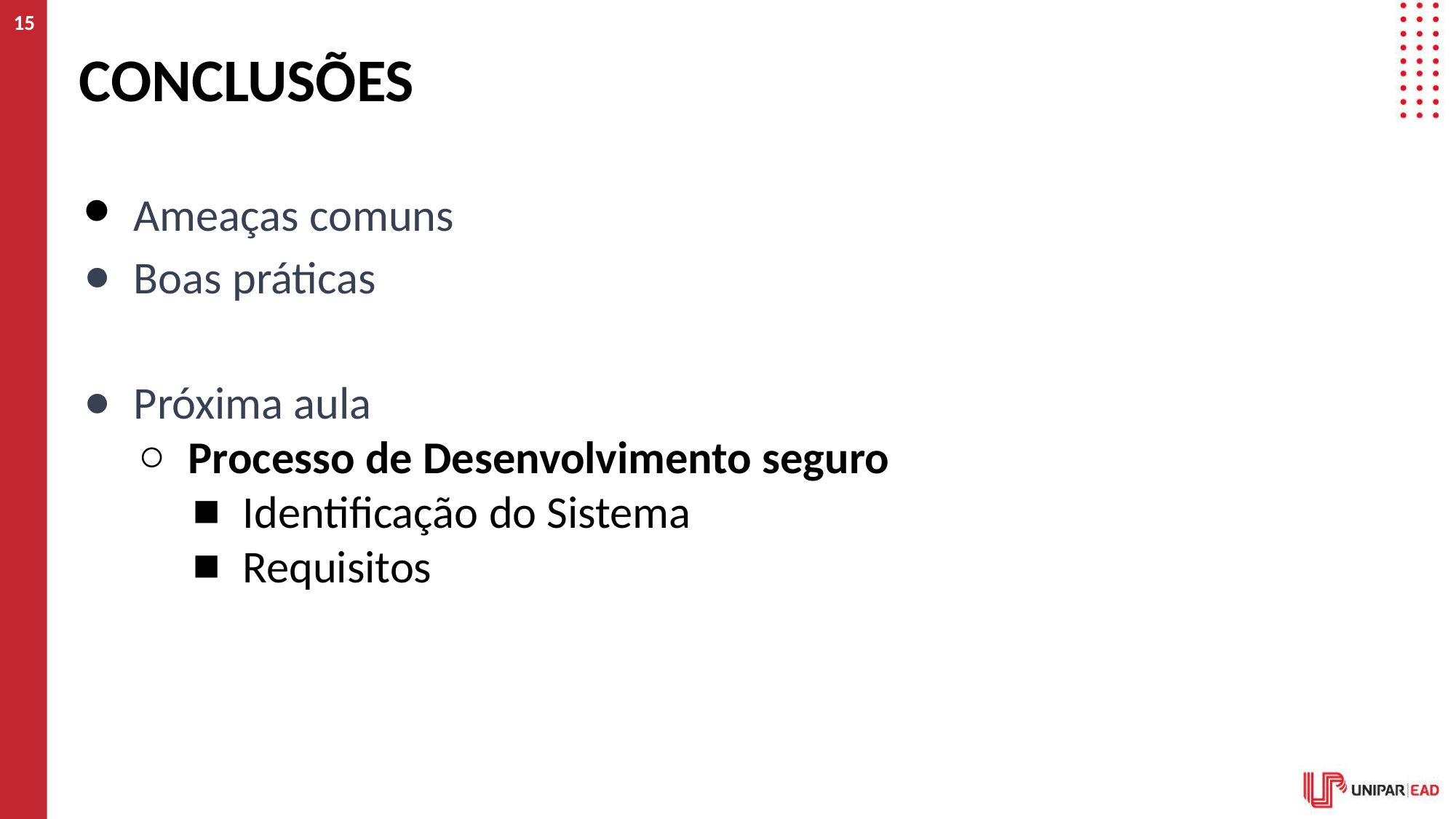

15
# CONCLUSÕES
Ameaças comuns
Boas práticas

Próxima aula
Processo de Desenvolvimento seguro
Identificação do Sistema
Requisitos